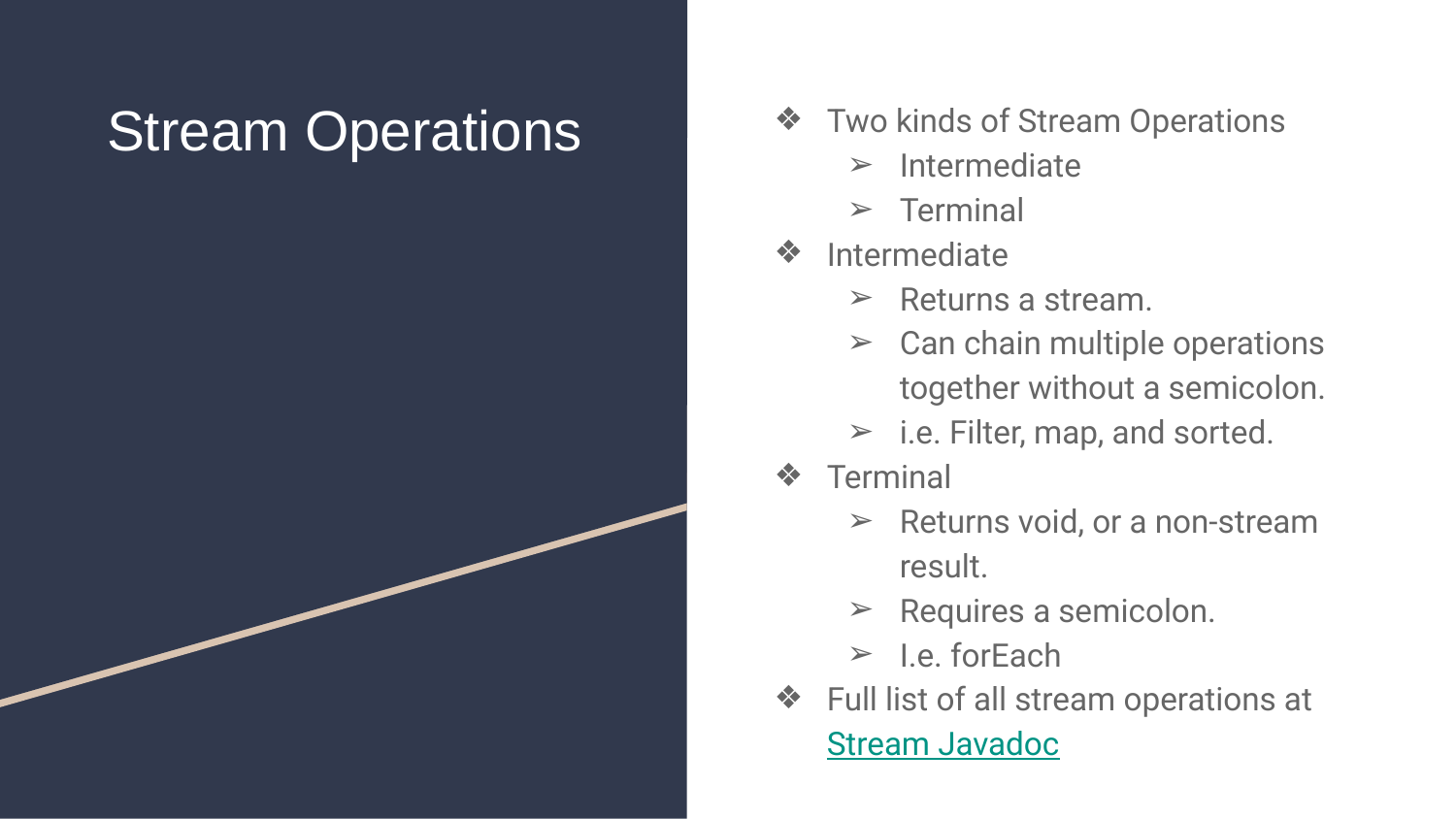

# Stream Operations
Two kinds of Stream Operations
Intermediate
Terminal
Intermediate
Returns a stream.
Can chain multiple operations together without a semicolon.
i.e. Filter, map, and sorted.
Terminal
Returns void, or a non-stream result.
Requires a semicolon.
I.e. forEach
Full list of all stream operations at Stream Javadoc